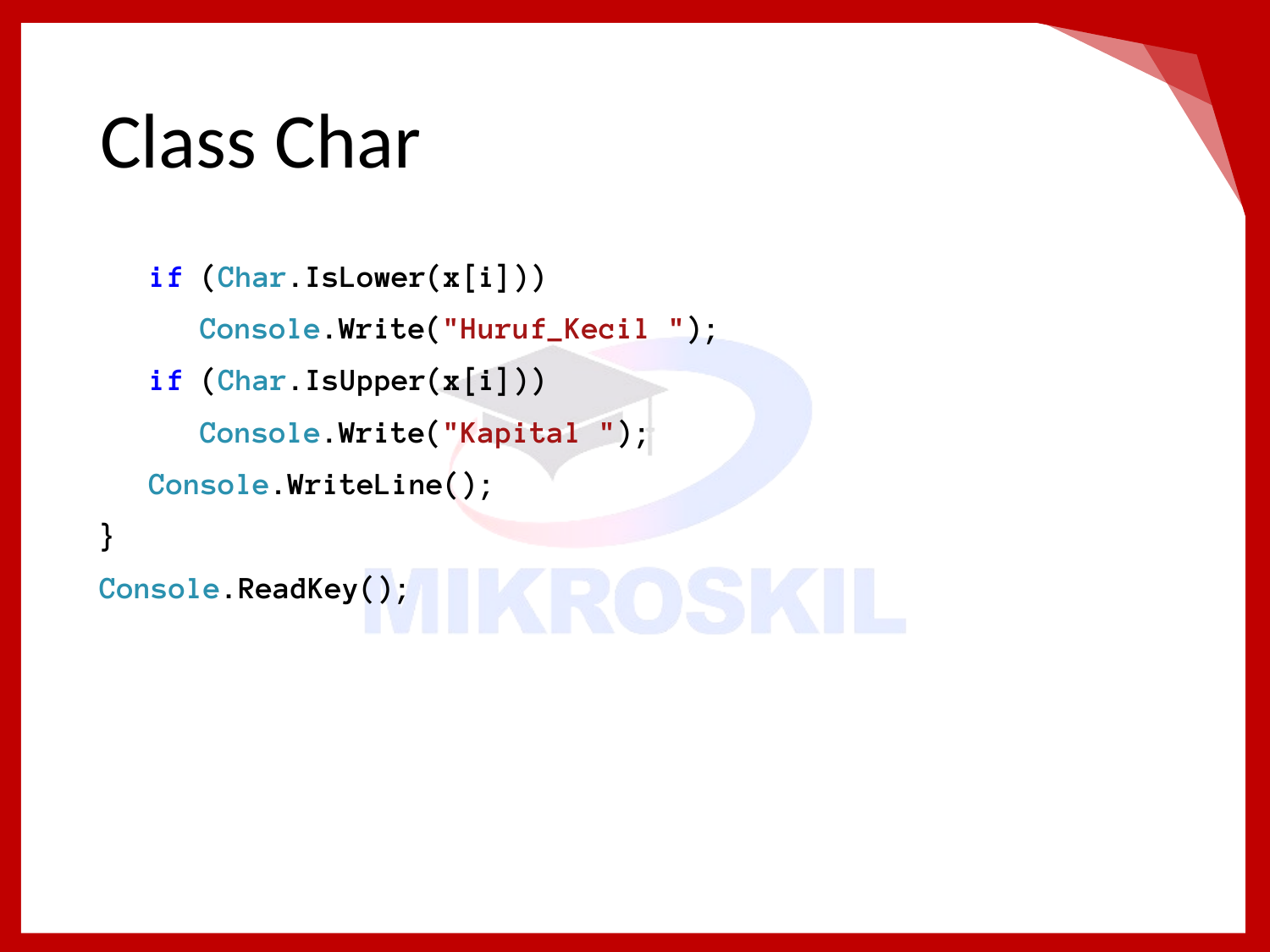

# Class Char
if (Char.IsLower(x[i]))
Console.Write("Huruf_Kecil ");
if (Char.IsUpper(x[i]))
Console.Write("Kapital ");
Console.WriteLine();
}
Console.ReadKey();